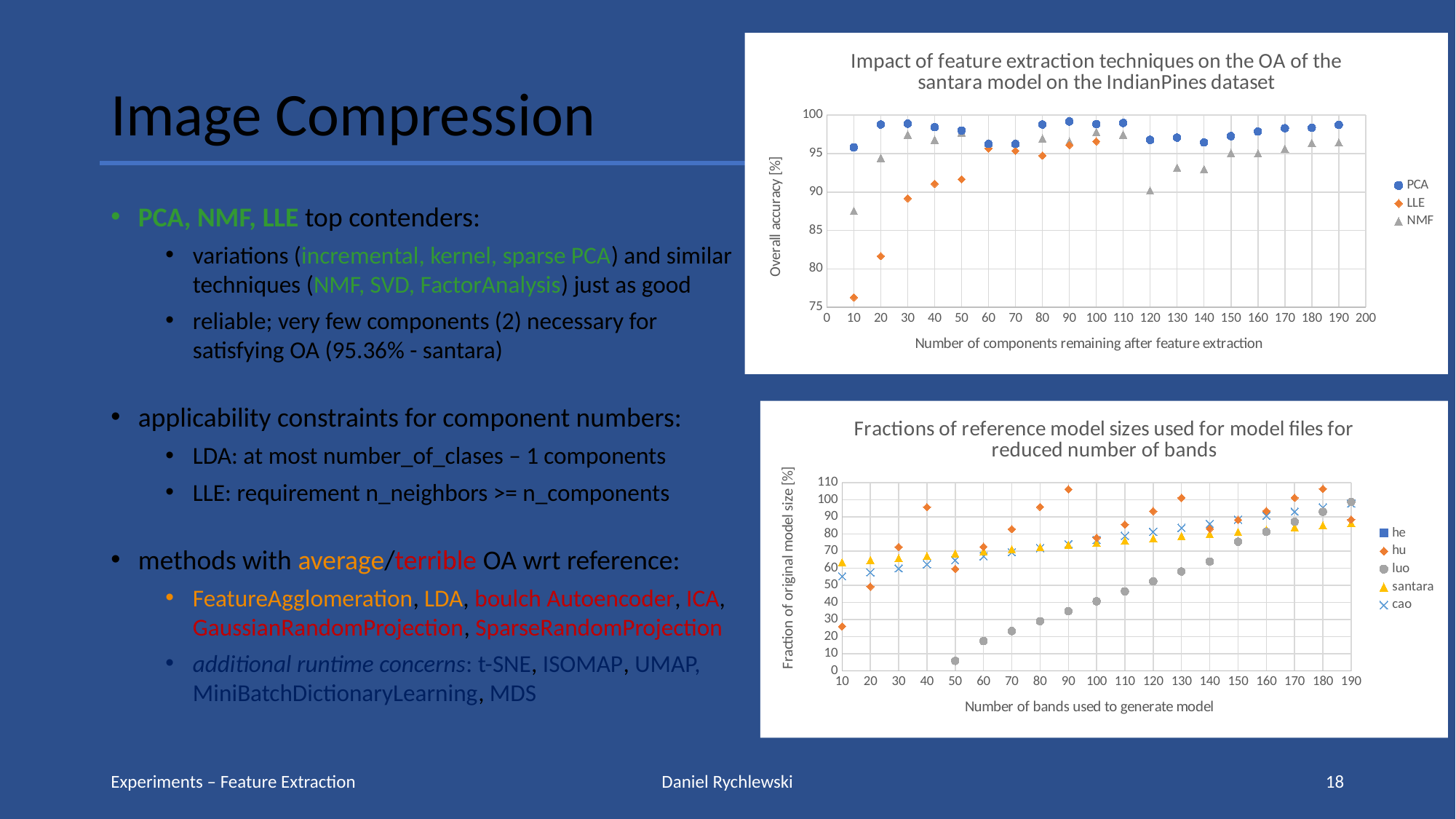

Image Compression

### Chart: Impact of feature extraction techniques on the OA of the santara model on the IndianPines dataset

| Category |  | LLE | NMF |
|---|---|---|---|
PCA, NMF, LLE top contenders:
variations (incremental, kernel, sparse PCA) and similar techniques (NMF, SVD, FactorAnalysis) just as good
reliable; very few components (2) necessary for satisfying OA (95.36% - santara)
applicability constraints for component numbers:
LDA: at most number_of_clases – 1 components
LLE: requirement n_neighbors >= n_components
methods with average/terrible OA wrt reference:
FeatureAgglomeration, LDA, boulch Autoencoder, ICA, GaussianRandomProjection, SparseRandomProjection
additional runtime concerns: t-SNE, ISOMAP, UMAP, MiniBatchDictionaryLearning, MDS

### Chart: Fractions of reference model sizes used for model files for reduced number of bands

| Category | he | hu | luo | santara | cao |
|---|---|---|---|---|---|
Experiments – Feature Extraction
Daniel Rychlewski
18